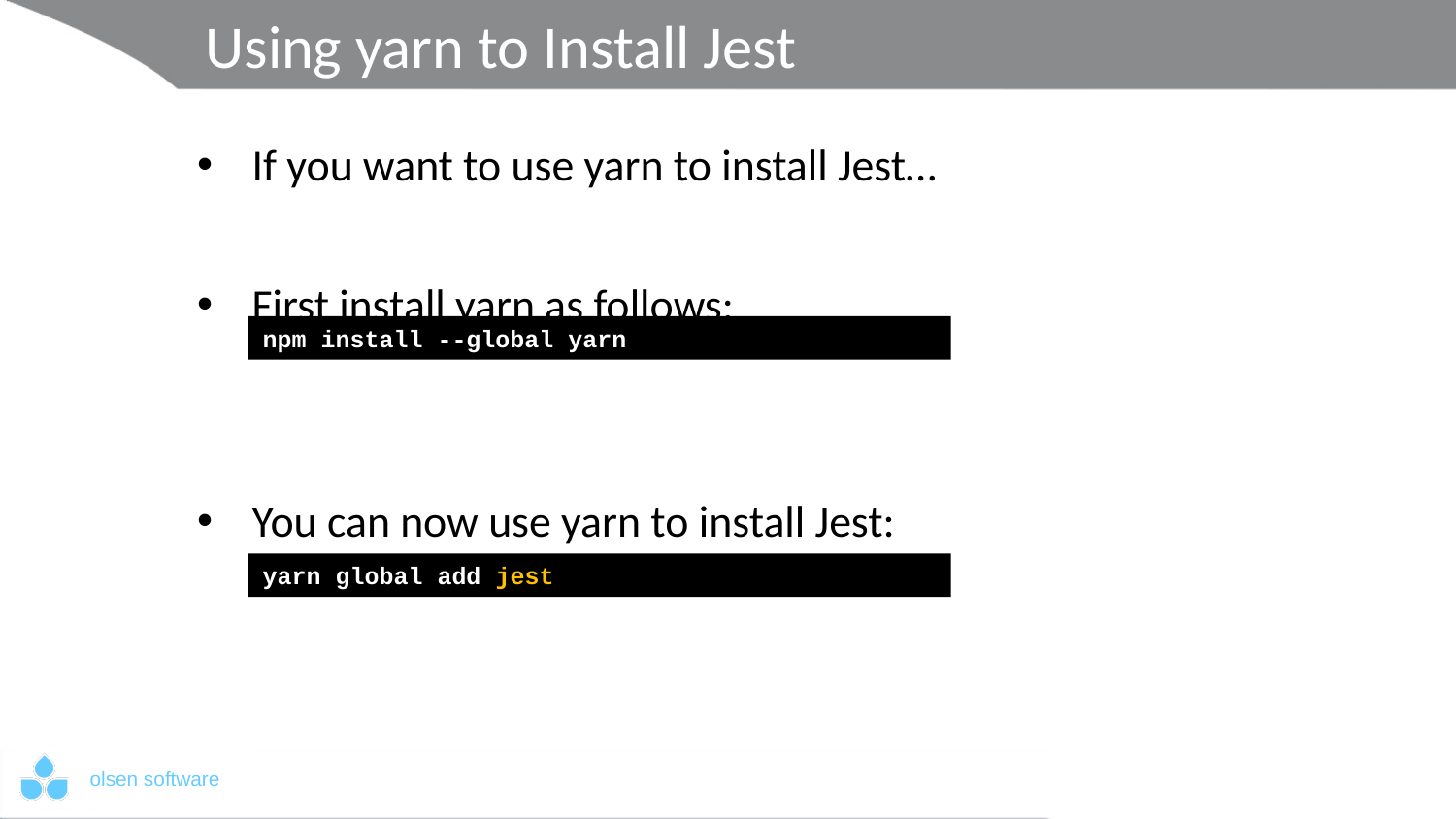

# Using yarn to Install Jest
If you want to use yarn to install Jest…

First install yarn as follows:

You can now use yarn to install Jest:
as follows:
npm install --global yarn
yarn global add jest